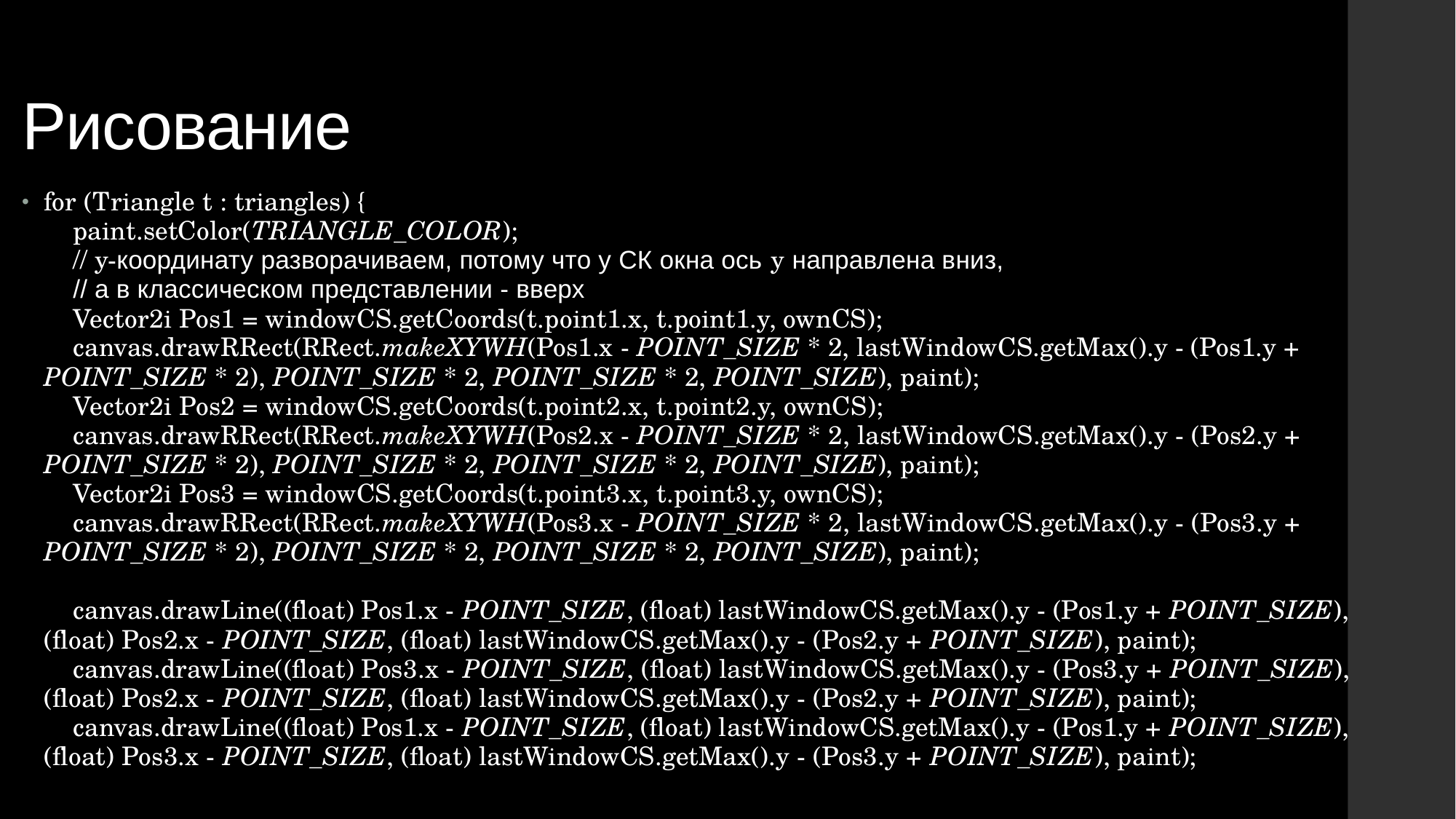

# Рисование
for (Triangle t : triangles) {
    paint.setColor(TRIANGLE_COLOR);
    // y-координату разворачиваем, потому что у СК окна ось y направлена вниз,
    // а в классическом представлении - вверх
    Vector2i Pos1 = windowCS.getCoords(t.point1.x, t.point1.y, ownCS);
    canvas.drawRRect(RRect.makeXYWH(Pos1.x - POINT_SIZE * 2, lastWindowCS.getMax().y - (Pos1.y + POINT_SIZE * 2), POINT_SIZE * 2, POINT_SIZE * 2, POINT_SIZE), paint);
    Vector2i Pos2 = windowCS.getCoords(t.point2.x, t.point2.y, ownCS);
    canvas.drawRRect(RRect.makeXYWH(Pos2.x - POINT_SIZE * 2, lastWindowCS.getMax().y - (Pos2.y + POINT_SIZE * 2), POINT_SIZE * 2, POINT_SIZE * 2, POINT_SIZE), paint);
    Vector2i Pos3 = windowCS.getCoords(t.point3.x, t.point3.y, ownCS);
    canvas.drawRRect(RRect.makeXYWH(Pos3.x - POINT_SIZE * 2, lastWindowCS.getMax().y - (Pos3.y + POINT_SIZE * 2), POINT_SIZE * 2, POINT_SIZE * 2, POINT_SIZE), paint);
    canvas.drawLine((float) Pos1.x - POINT_SIZE, (float) lastWindowCS.getMax().y - (Pos1.y + POINT_SIZE), (float) Pos2.x - POINT_SIZE, (float) lastWindowCS.getMax().y - (Pos2.y + POINT_SIZE), paint);
    canvas.drawLine((float) Pos3.x - POINT_SIZE, (float) lastWindowCS.getMax().y - (Pos3.y + POINT_SIZE), (float) Pos2.x - POINT_SIZE, (float) lastWindowCS.getMax().y - (Pos2.y + POINT_SIZE), paint);
    canvas.drawLine((float) Pos1.x - POINT_SIZE, (float) lastWindowCS.getMax().y - (Pos1.y + POINT_SIZE), (float) Pos3.x - POINT_SIZE, (float) lastWindowCS.getMax().y - (Pos3.y + POINT_SIZE), paint);